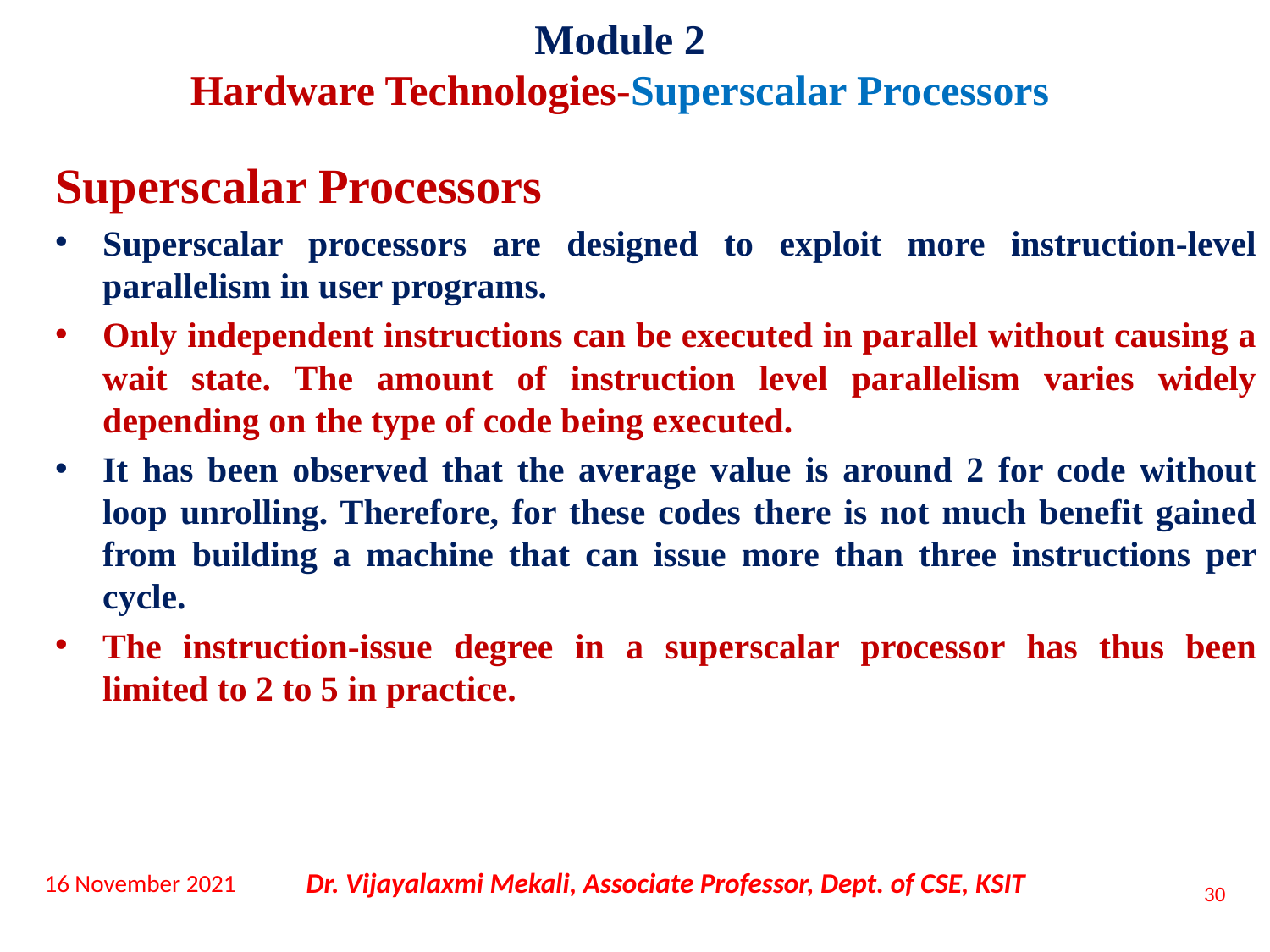

Module 2
Hardware Technologies-Superscalar Processors

Superscalar Processors
Superscalar processors are designed to exploit more instruction-level parallelism in user programs.
Only independent instructions can be executed in parallel without causing a wait state. The amount of instruction level parallelism varies widely depending on the type of code being executed.
It has been observed that the average value is around 2 for code without loop unrolling. Therefore, for these codes there is not much benefit gained from building a machine that can issue more than three instructions per cycle.
The instruction-issue degree in a superscalar processor has thus been limited to 2 to 5 in practice.

16 November 2021
Dr. Vijayalaxmi Mekali, Associate Professor, Dept. of CSE, KSIT
30